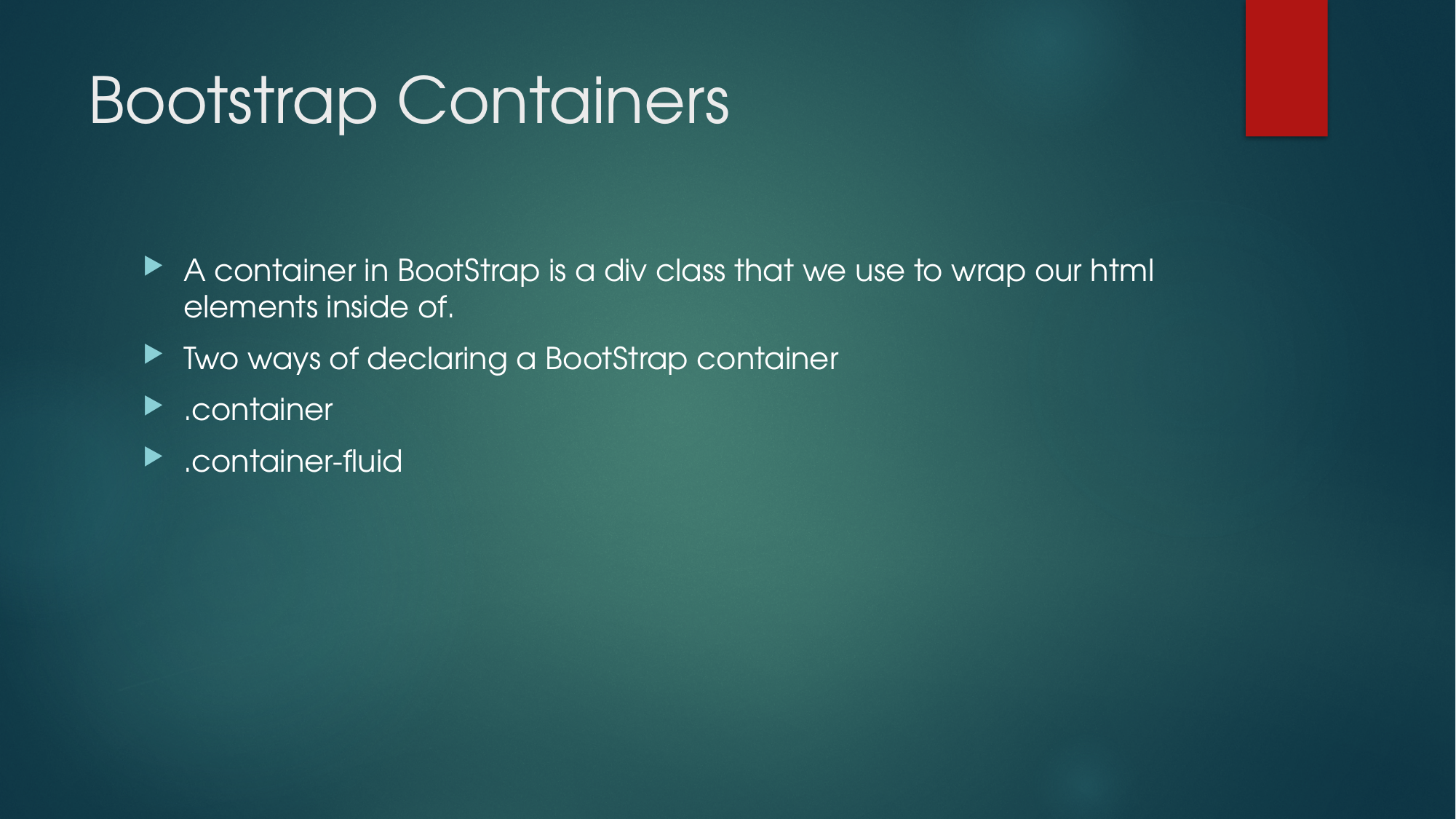

# Bootstrap Containers
A container in BootStrap is a div class that we use to wrap our html elements inside of.
Two ways of declaring a BootStrap container
.container
.container-fluid